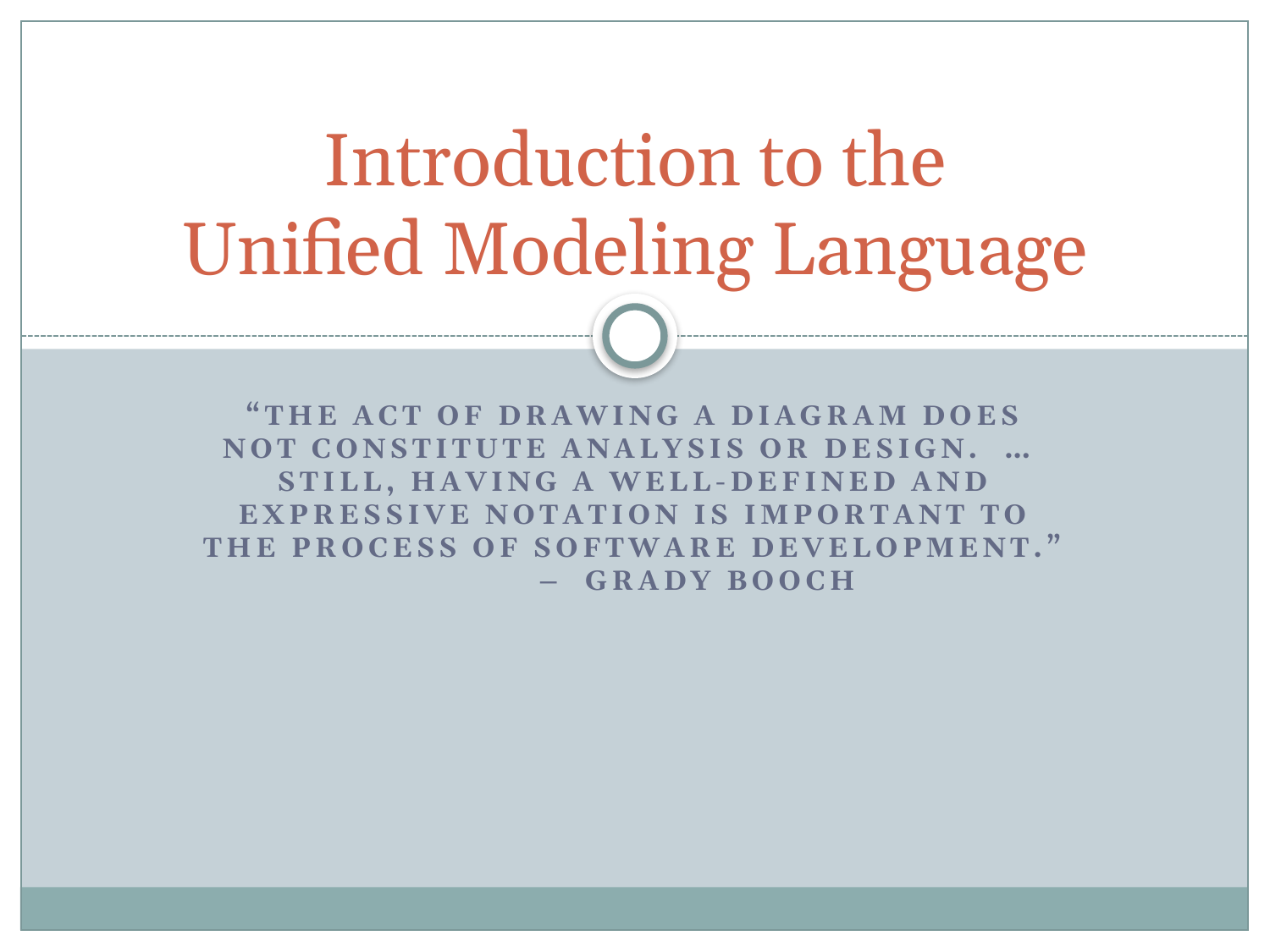

# Introduction to the Unified Modeling Language
“The act of drawing a diagram does not constitute analysis or design.  …  Still, having a well-defined and expressive notation is important to the process of software development.”
				–  Grady Booch